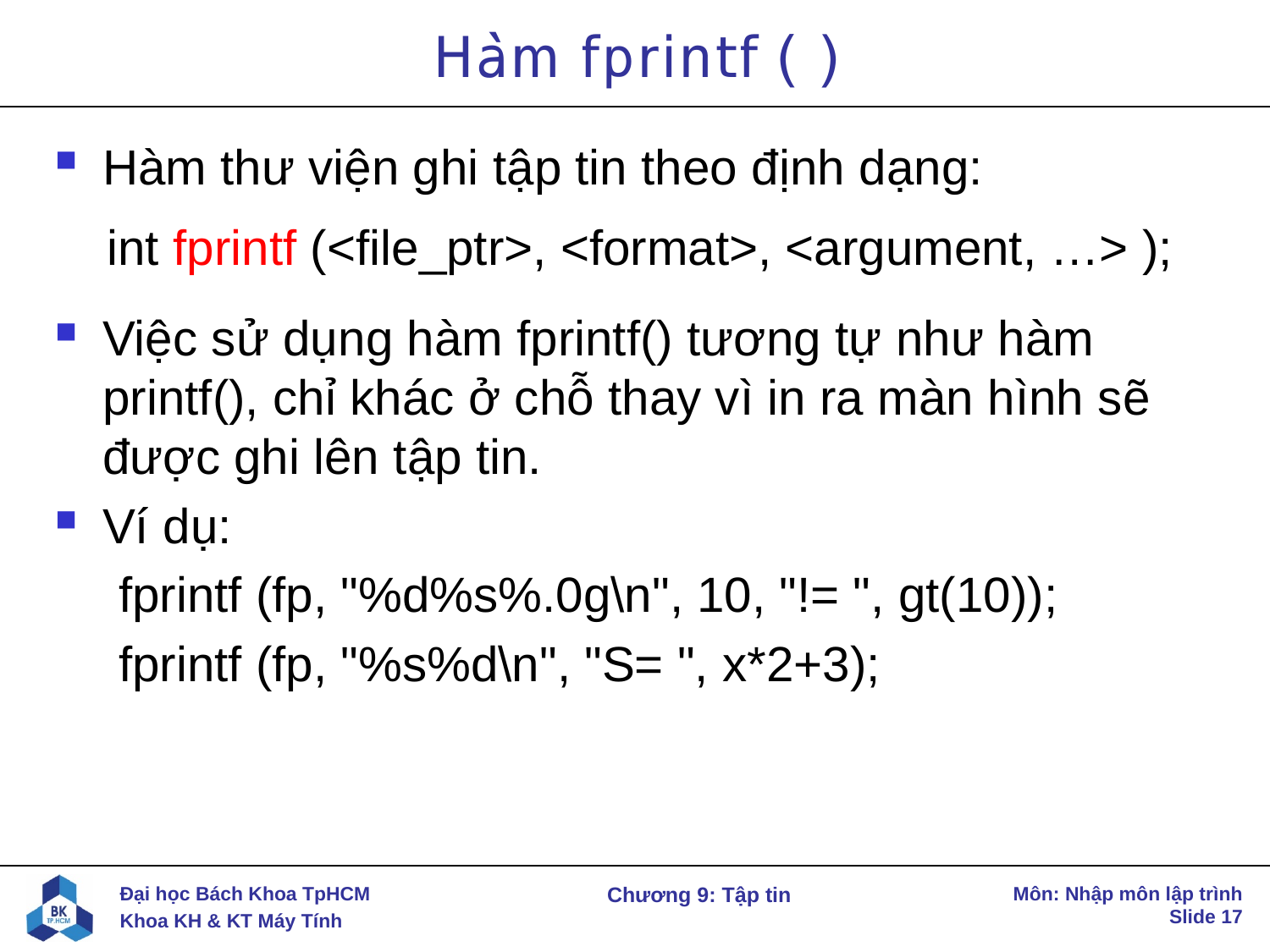

# Hàm fprintf ( )
Hàm thư viện ghi tập tin theo định dạng:
int fprintf (<file_ptr>, <format>, <argument, …> );
Việc sử dụng hàm fprintf() tương tự như hàm printf(), chỉ khác ở chỗ thay vì in ra màn hình sẽ được ghi lên tập tin.
Ví dụ:
fprintf (fp, "%d%s%.0g\n", 10, "!= ", gt(10));
fprintf (fp, "%s%d\n", "S= ", x*2+3);